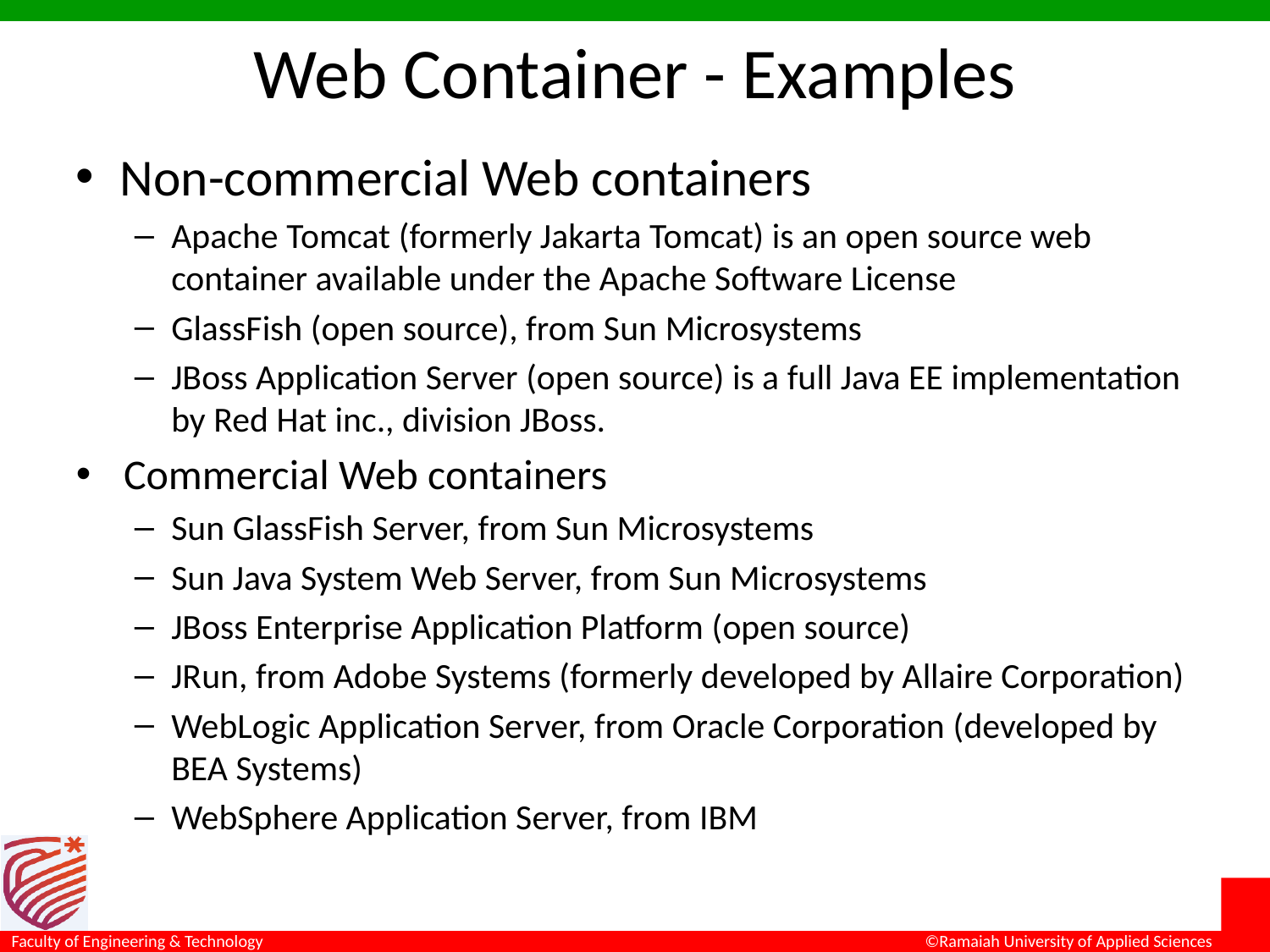

# Web Container - Examples
Non-commercial Web containers
Apache Tomcat (formerly Jakarta Tomcat) is an open source web container available under the Apache Software License
GlassFish (open source), from Sun Microsystems
JBoss Application Server (open source) is a full Java EE implementation by Red Hat inc., division JBoss.
Commercial Web containers
Sun GlassFish Server, from Sun Microsystems
Sun Java System Web Server, from Sun Microsystems
JBoss Enterprise Application Platform (open source)
JRun, from Adobe Systems (formerly developed by Allaire Corporation)
WebLogic Application Server, from Oracle Corporation (developed by BEA Systems)
WebSphere Application Server, from IBM